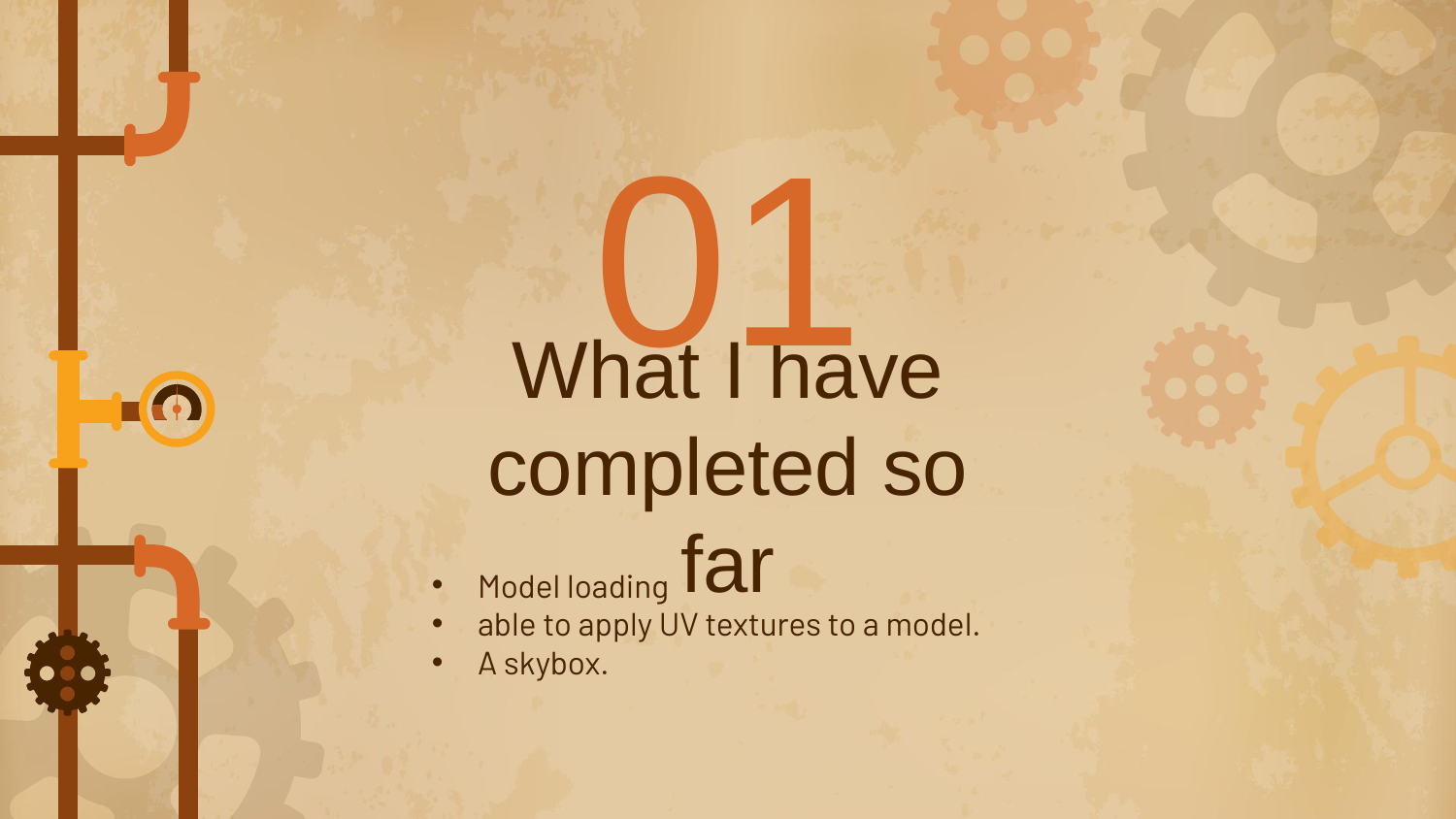

01
# What I have completed so far
Model loading
able to apply UV textures to a model.
A skybox.